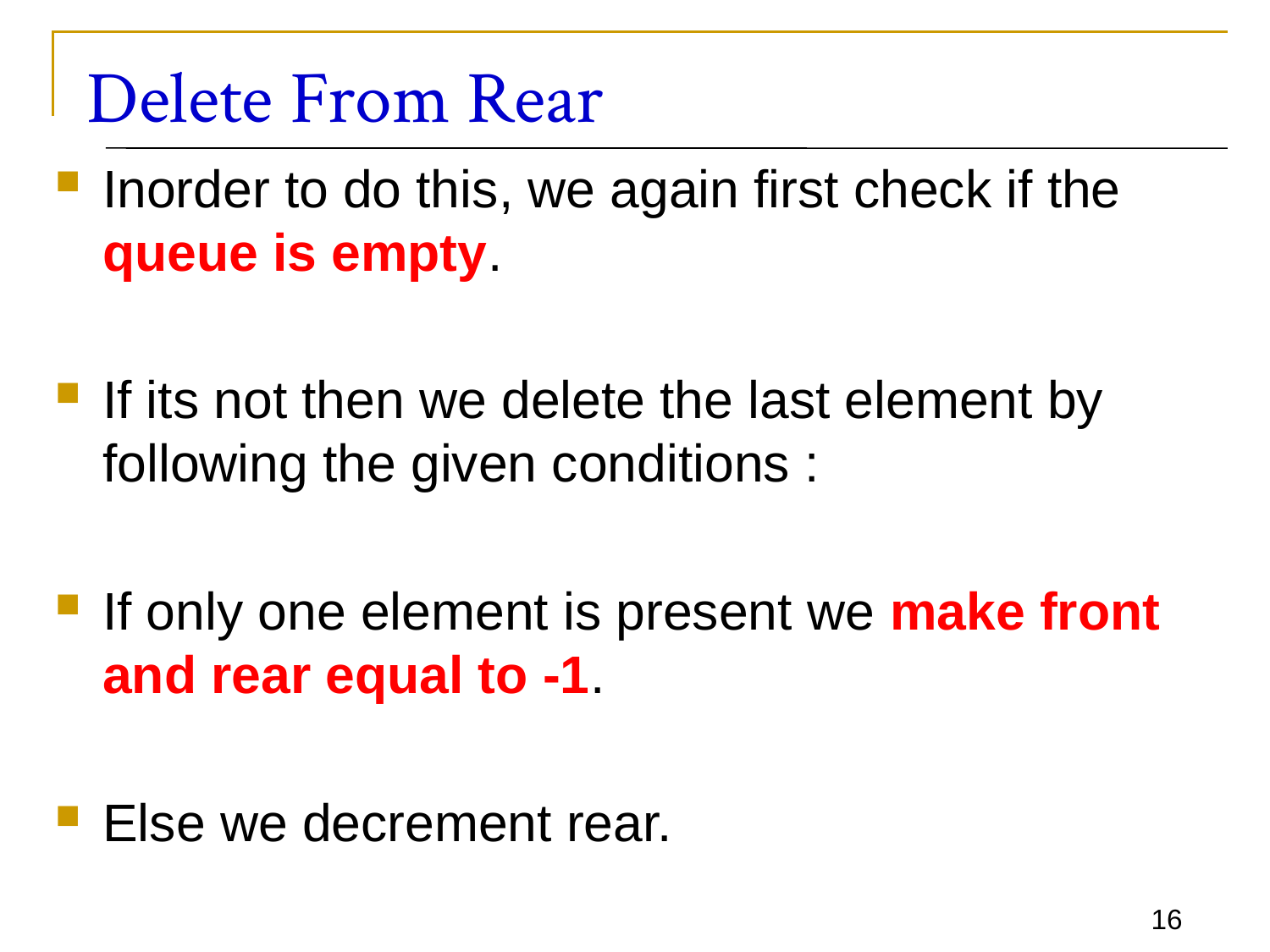

# Delete From Rear
Inorder to do this, we again first check if the queue is empty.

If its not then we delete the last element by following the given conditions :

If only one element is present we make front and rear equal to -1.

Else we decrement rear.